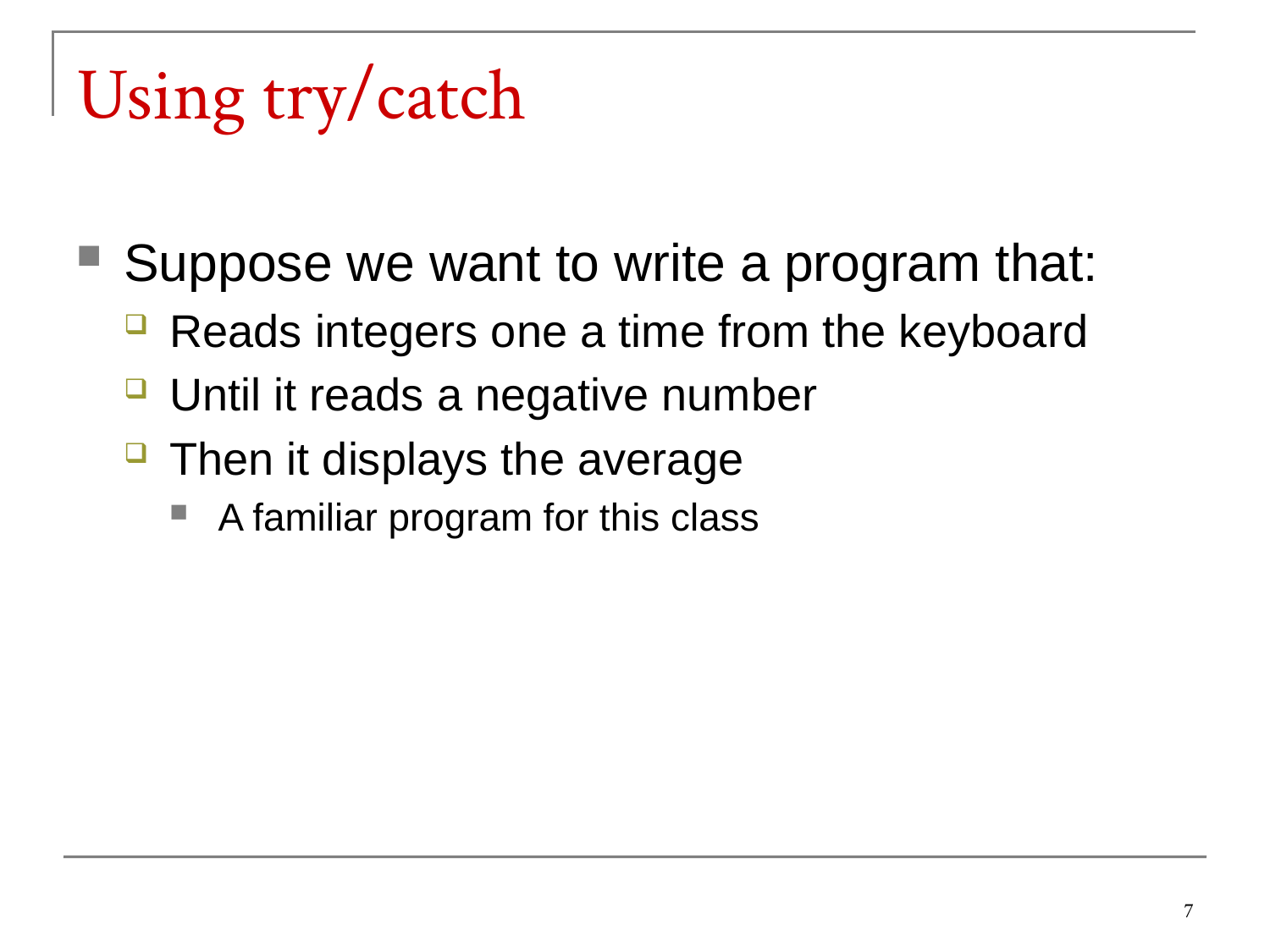

# Using try/catch
Suppose we want to write a program that:
Reads integers one a time from the keyboard
Until it reads a negative number
Then it displays the average
A familiar program for this class
7